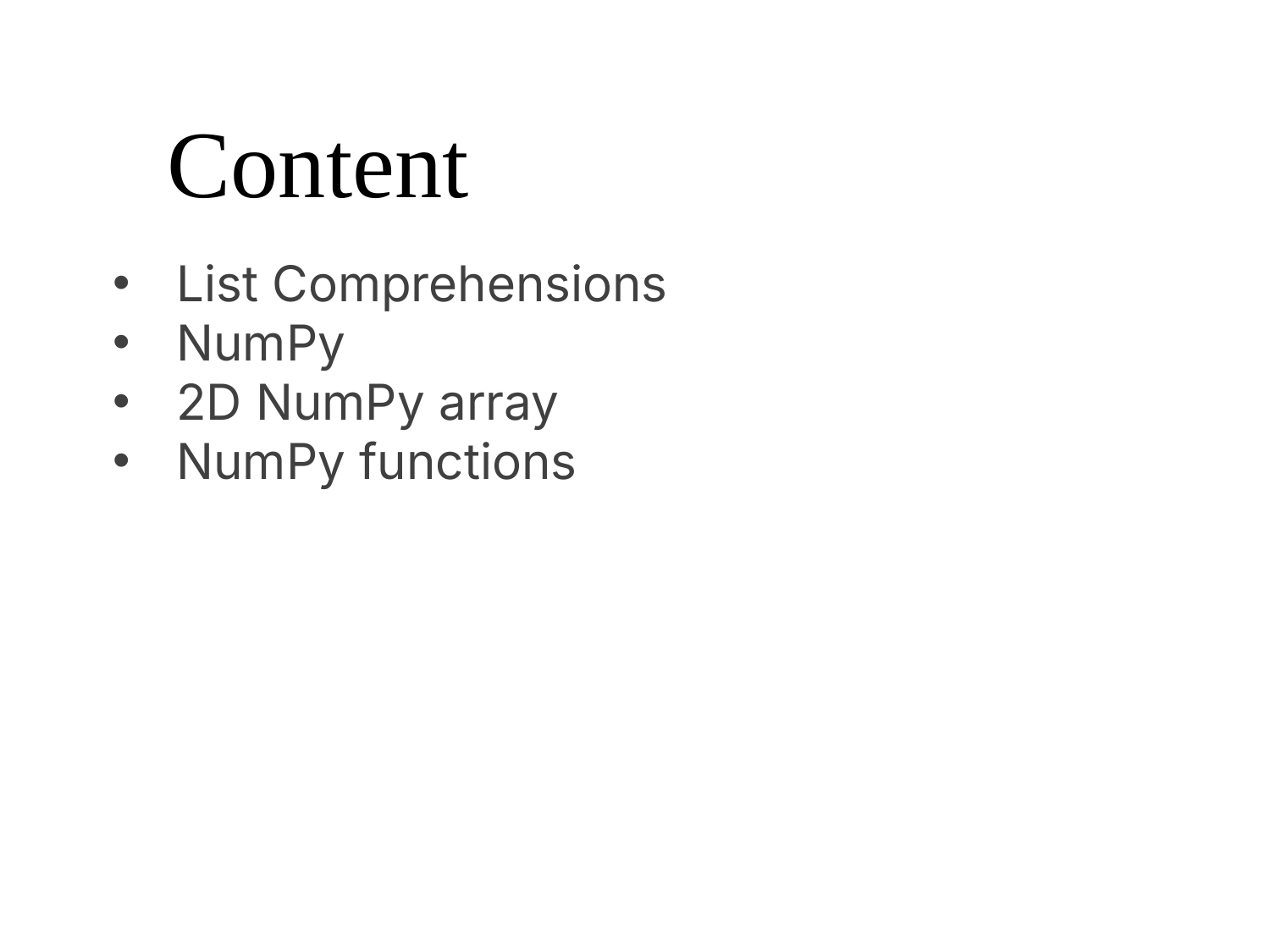

Content
List Comprehensions
NumPy
2D NumPy array
NumPy functions